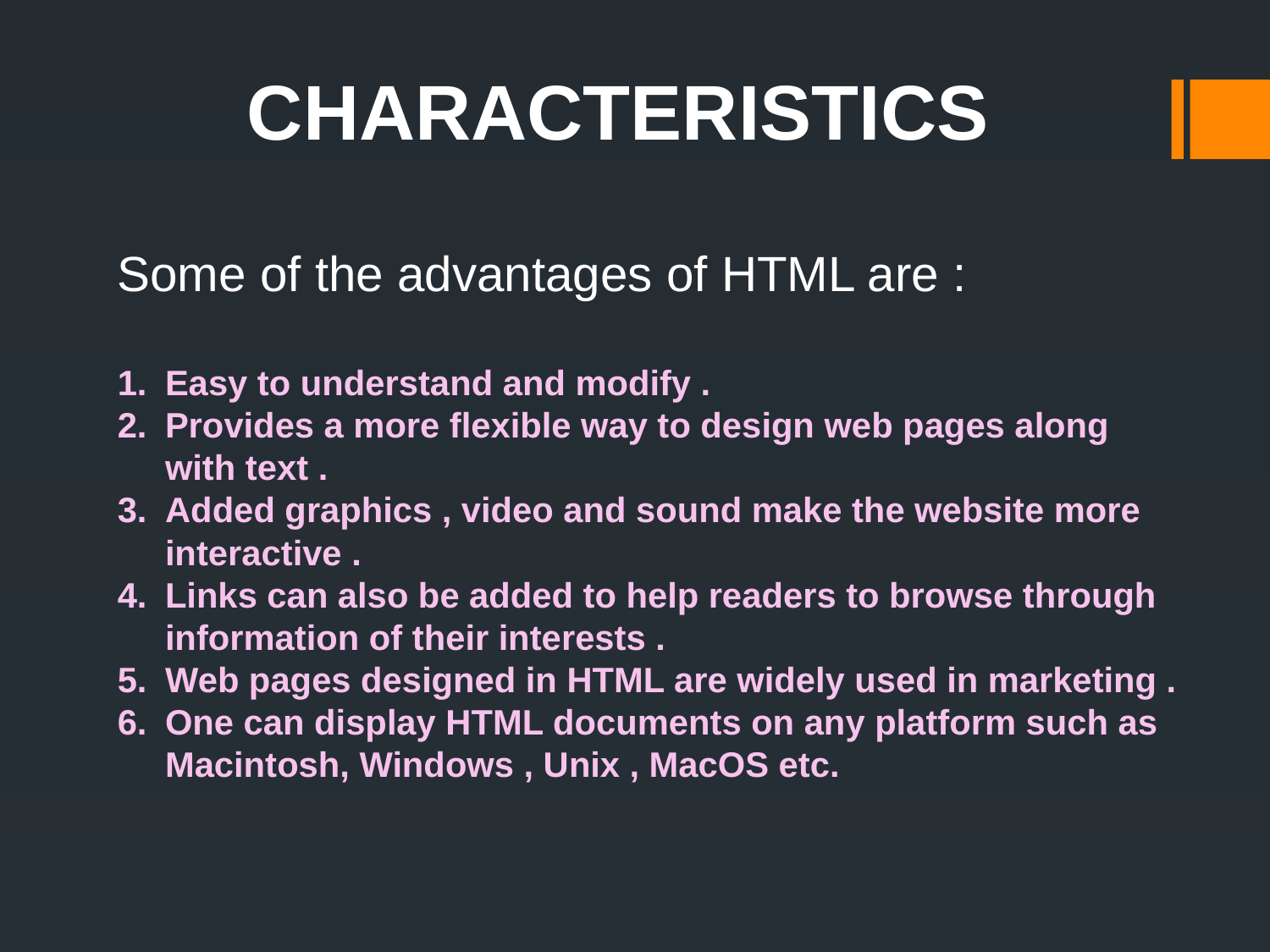

CHARACTERISTICS
Some of the advantages of HTML are :

Easy to understand and modify .
Provides a more flexible way to design web pages along with text .
Added graphics , video and sound make the website more interactive .
Links can also be added to help readers to browse through information of their interests .
Web pages designed in HTML are widely used in marketing .
One can display HTML documents on any platform such as Macintosh, Windows , Unix , MacOS etc.